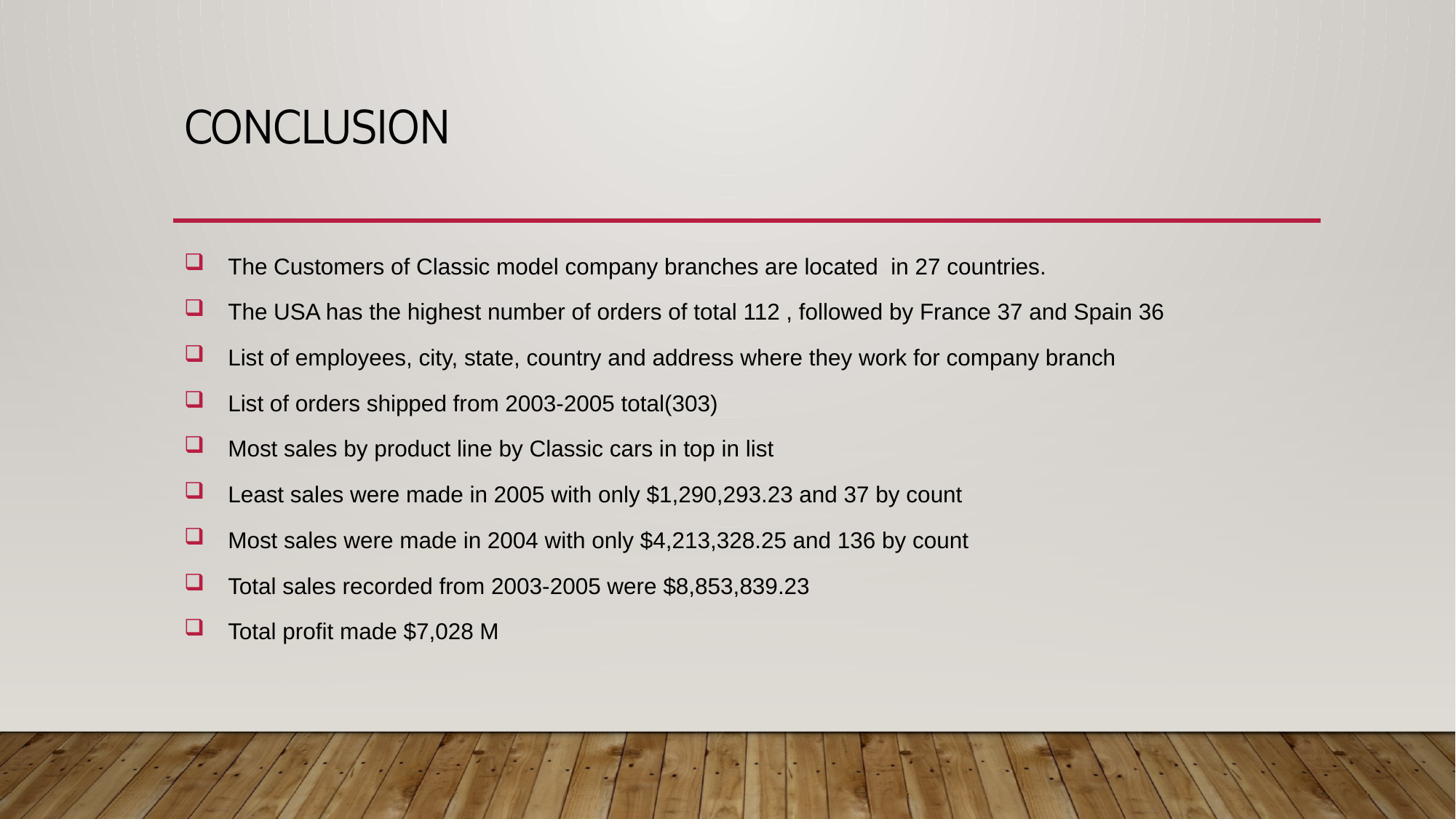

# CONCLUSION
   The Customers of Classic model company branches are located  in 27 countries.
   The USA has the highest number of orders of total 112 , followed by France 37 and Spain 36
   List of employees, city, state, country and address where they work for company branch
   List of orders shipped from 2003-2005 total(303)
   Most sales by product line by Classic cars in top in list
   Least sales were made in 2005 with only $1,290,293.23 and 37 by count
   Most sales were made in 2004 with only $4,213,328.25 and 136 by count
   Total sales recorded from 2003-2005 were $8,853,839.23
   Total profit made $7,028 M